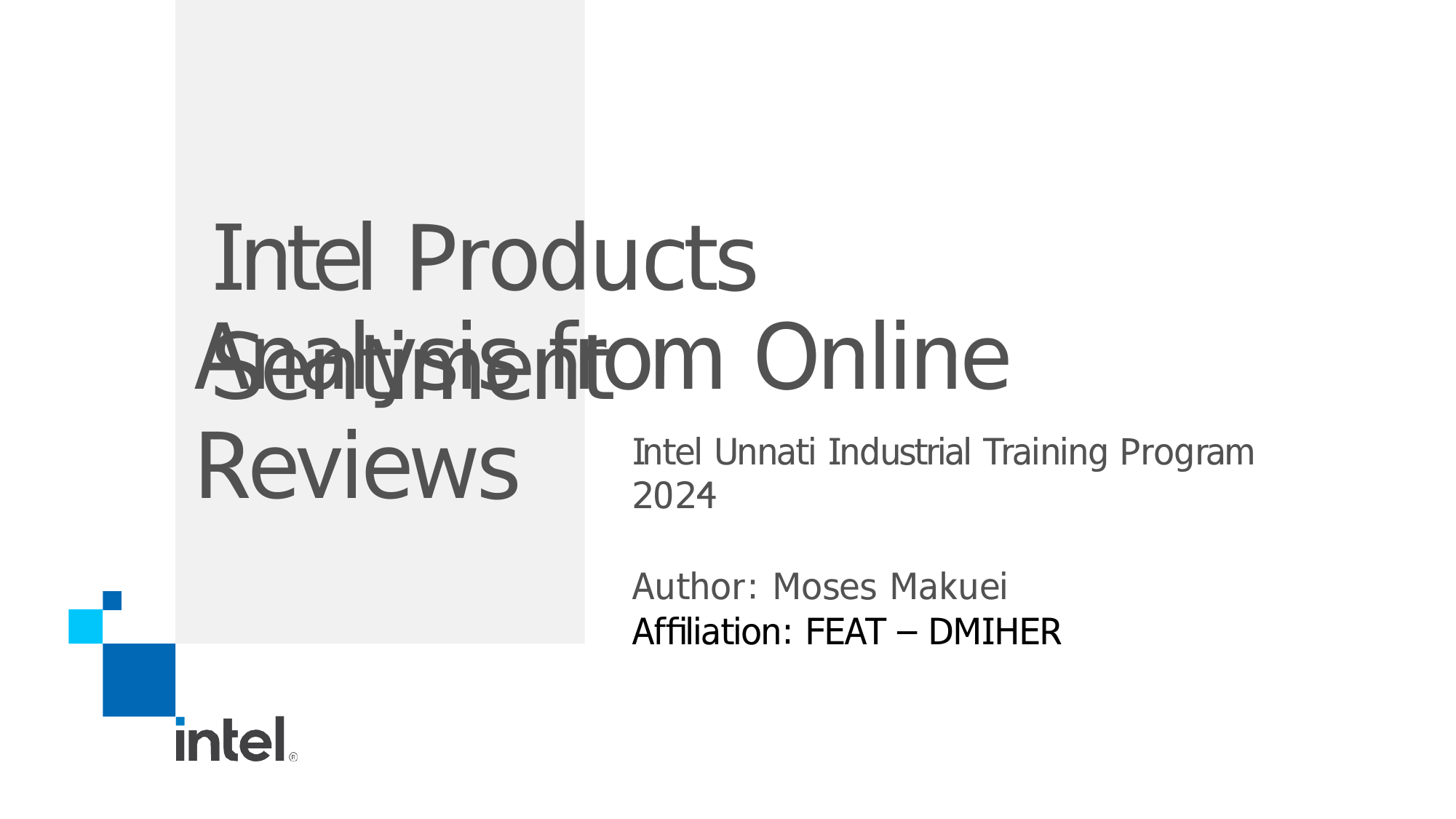

# Intel Products Sentiment
Analysis from Online Reviews
Intel Unnati Industrial Training Program 2024

Author: Moses Makuei
Affiliation: FEAT – DMIHER